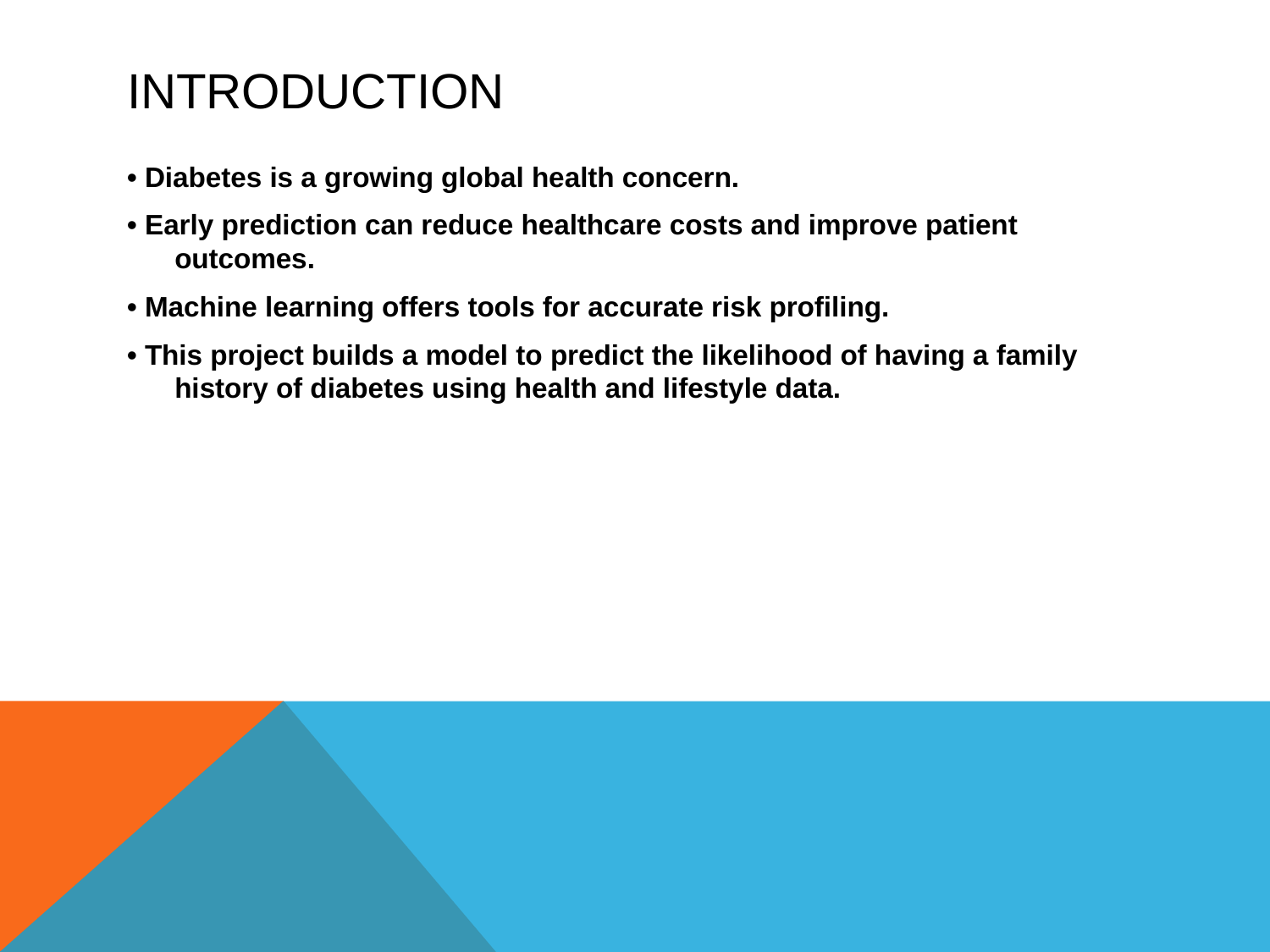

# Introduction
• Diabetes is a growing global health concern.
• Early prediction can reduce healthcare costs and improve patient outcomes.
• Machine learning offers tools for accurate risk profiling.
• This project builds a model to predict the likelihood of having a family history of diabetes using health and lifestyle data.